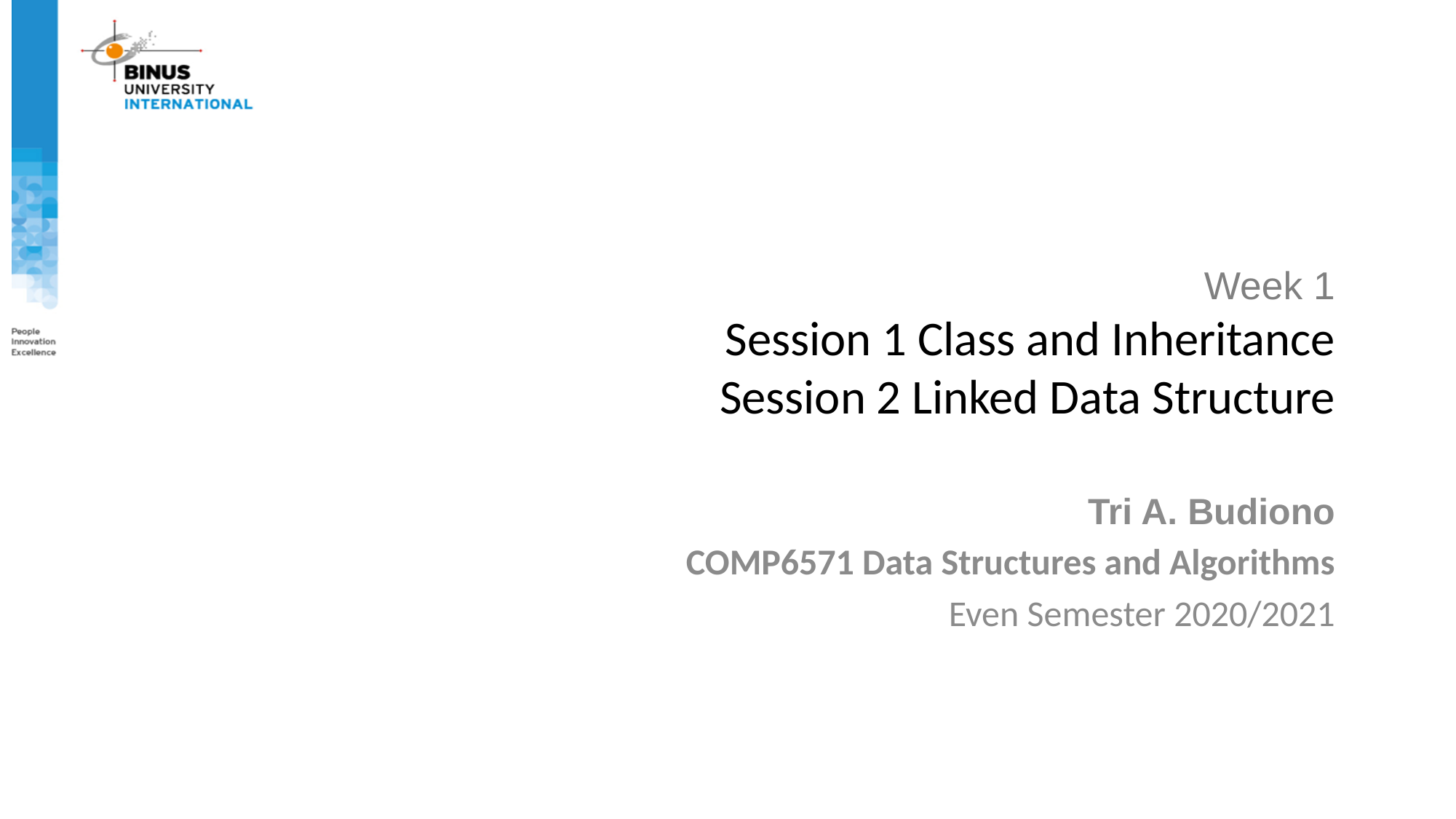

# Week 1 Session 1 Class and Inheritance Session 2 Linked Data Structure
Tri A. Budiono
COMP6571 Data Structures and Algorithms
Even Semester 2020/2021